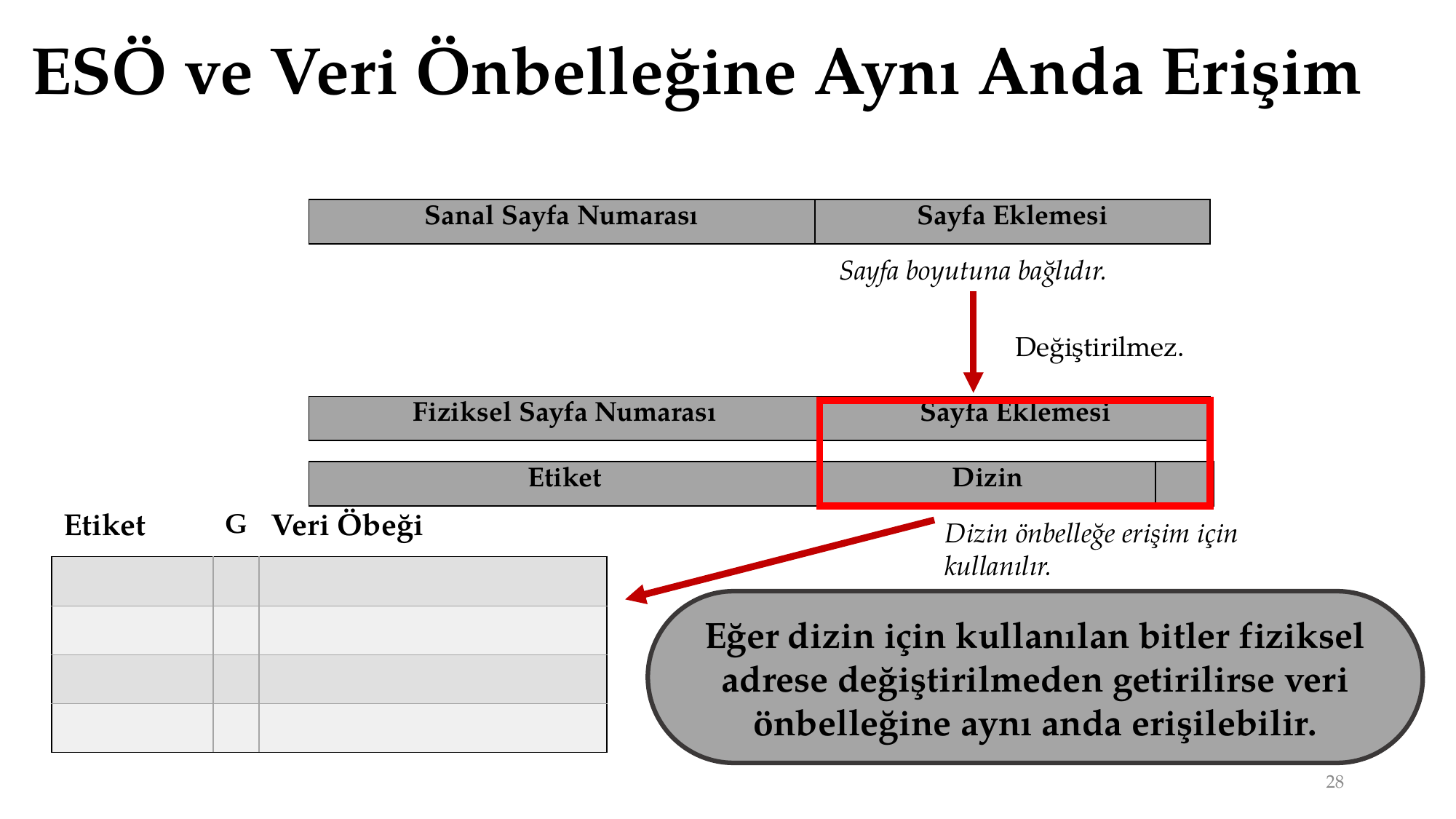

# ESÖ ve Veri Önbelleğine Aynı Anda Erişim
| Sanal Sayfa Numarası | Sayfa Eklemesi |
| --- | --- |
Sayfa boyutuna bağlıdır.
Değiştirilmez.
| Fiziksel Sayfa Numarası | Sayfa Eklemesi |
| --- | --- |

| Etiket | Dizin |  |
| --- | --- | --- |
| Etiket | G | Veri Öbeği |
| --- | --- | --- |
|  |  |  |
|  |  |  |
|  |  |  |
|  |  |  |
Dizin önbelleğe erişim için kullanılır.
Eğer dizin için kullanılan bitler fiziksel adrese değiştirilmeden getirilirse veri önbelleğine aynı anda erişilebilir.
28